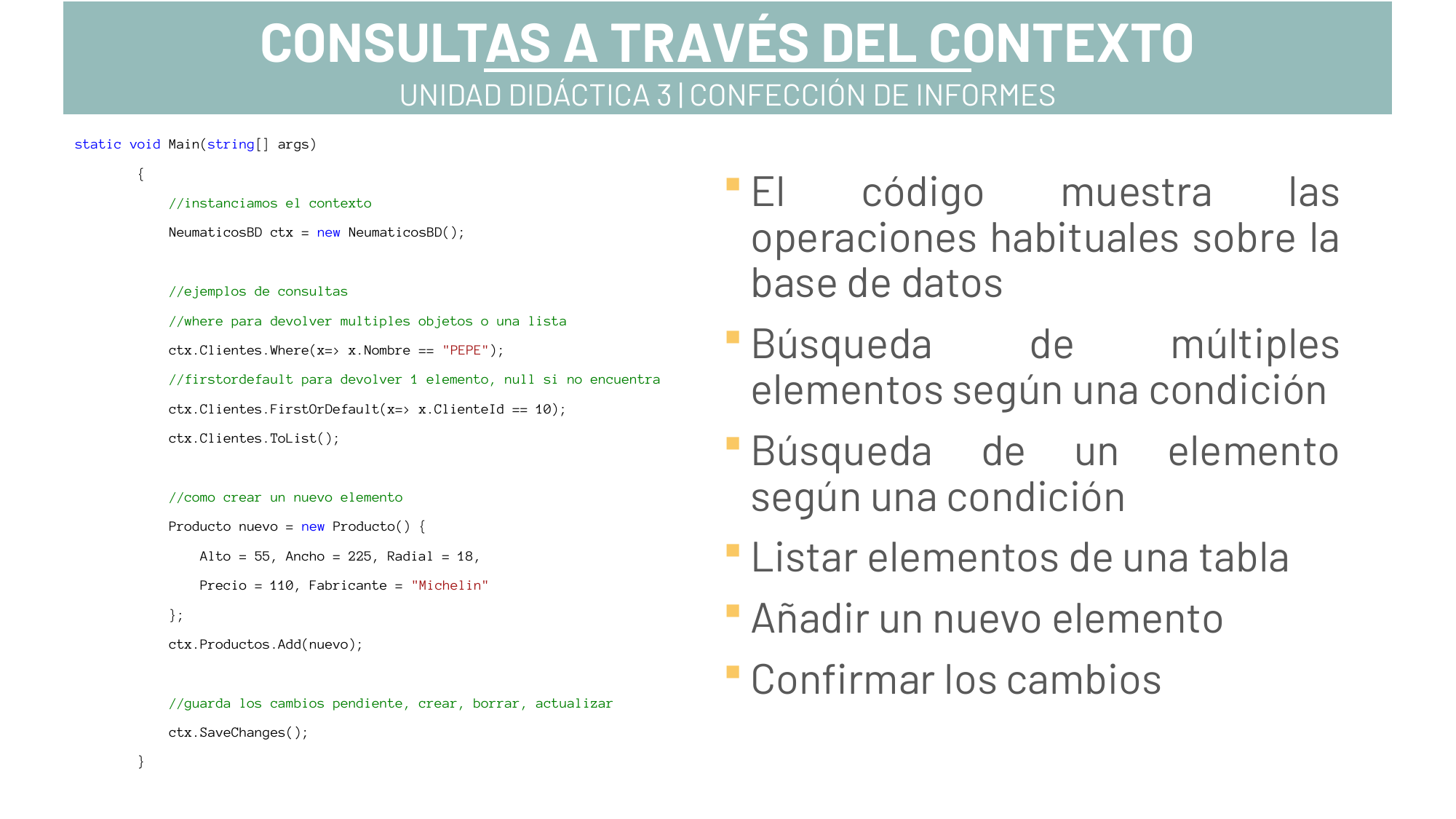

CONSULTAS A TRAVÉS DEL CONTEXTO
UNIDAD DIDÁCTICA 3 | CONFECCIÓN DE INFORMES
static void Main(string[] args)
        {
            //instanciamos el contexto
            NeumaticosBD ctx = new NeumaticosBD();

            //ejemplos de consultas
            //where para devolver multiples objetos o una lista
            ctx.Clientes.Where(x=> x.Nombre == "PEPE");
            //firstordefault para devolver 1 elemento, null si no encuentra
            ctx.Clientes.FirstOrDefault(x=> x.ClienteId == 10);
            ctx.Clientes.ToList();

            //como crear un nuevo elemento
            Producto nuevo = new Producto() {
                Alto = 55, Ancho = 225, Radial = 18,
                Precio = 110, Fabricante = "Michelin"
            };
            ctx.Productos.Add(nuevo);

            //guarda los cambios pendiente, crear, borrar, actualizar
            ctx.SaveChanges();
        }
El código muestra las operaciones habituales sobre la base de datos
Búsqueda de múltiples elementos según una condición
Búsqueda de un elemento según una condición
Listar elementos de una tabla
Añadir un nuevo elemento
Confirmar los cambios